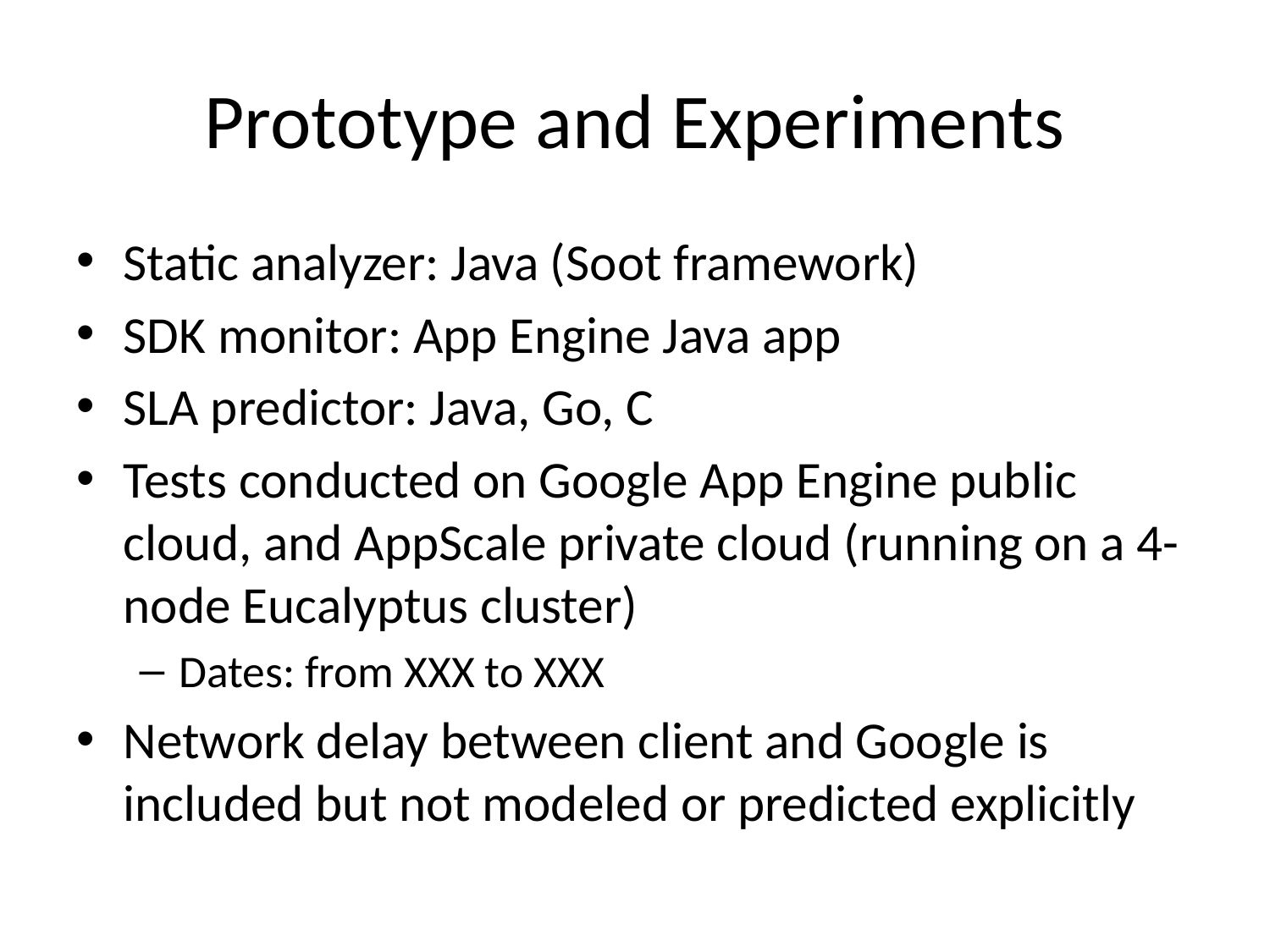

# Prototype and Experiments
Static analyzer: Java (Soot framework)
SDK monitor: App Engine Java app
SLA predictor: Java, Go, C
Tests conducted on Google App Engine public cloud, and AppScale private cloud (running on a 4-node Eucalyptus cluster)
Dates: from XXX to XXX
Network delay between client and Google is included but not modeled or predicted explicitly